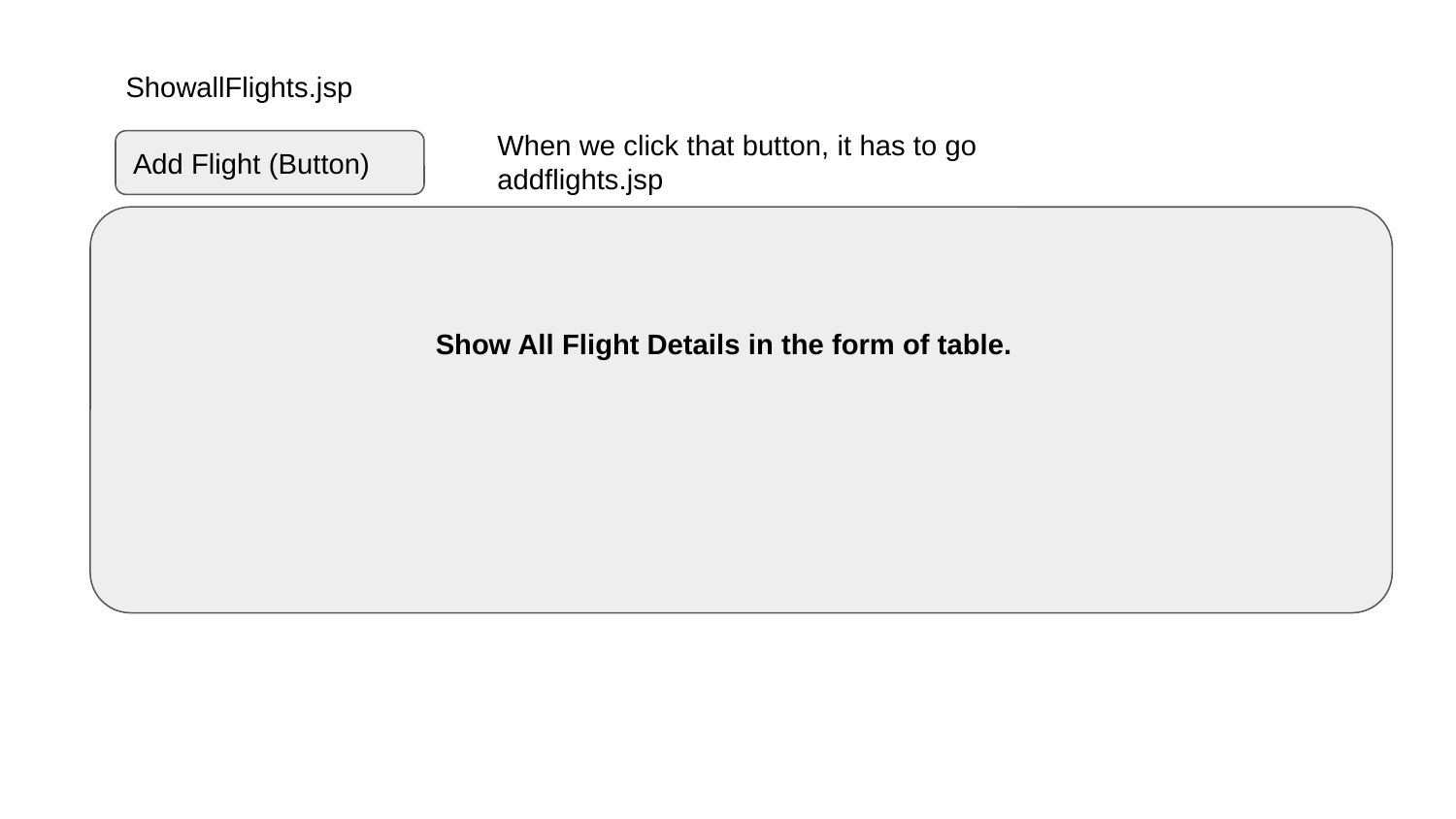

ShowallFlights.jsp
When we click that button, it has to go addflights.jsp
Add Flight (Button)

Show All Flight Details in the form of table.